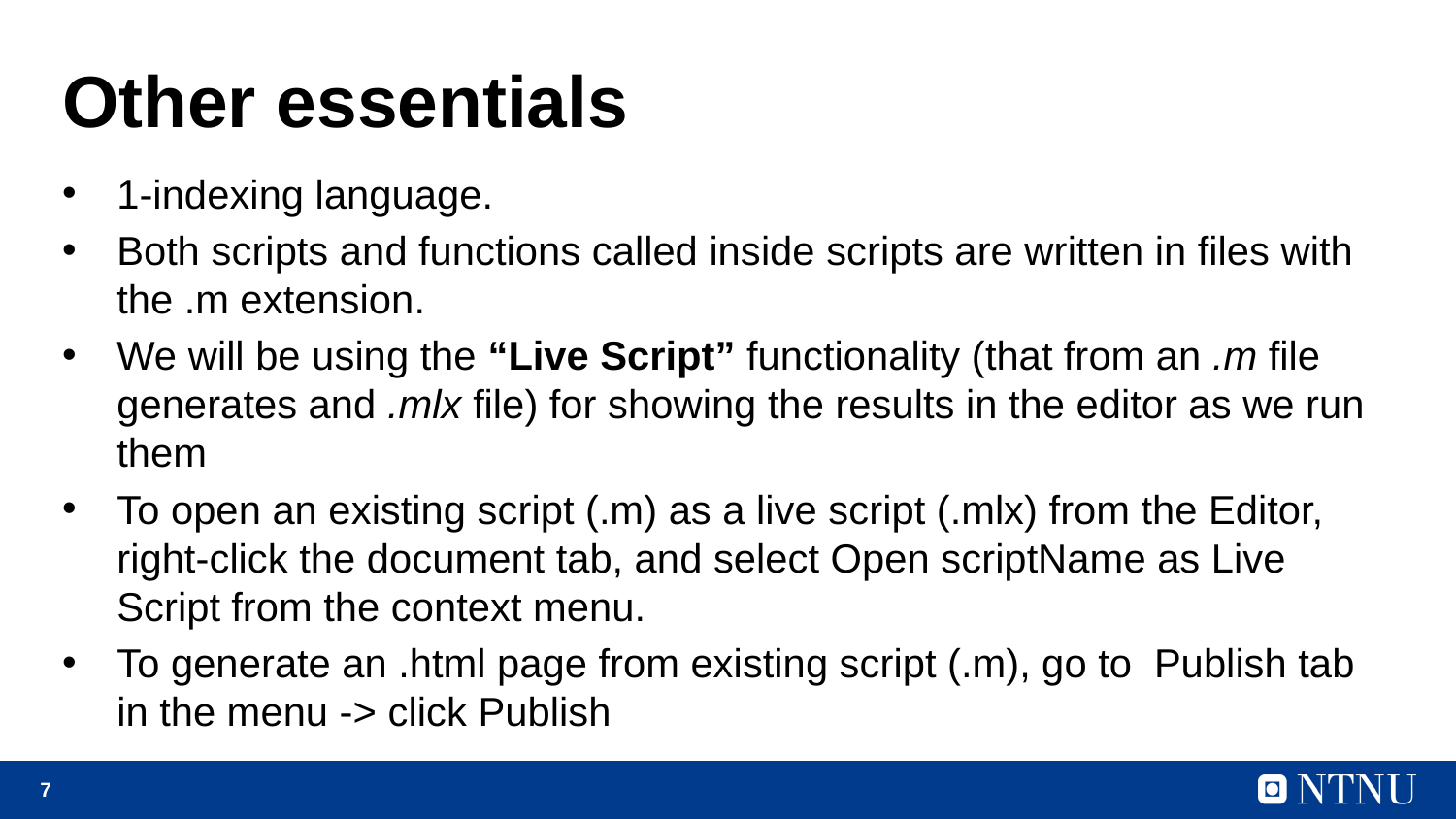

# Other essentials
1-indexing language.
Both scripts and functions called inside scripts are written in files with the .m extension.
We will be using the “Live Script” functionality (that from an .m file generates and .mlx file) for showing the results in the editor as we run them
To open an existing script (.m) as a live script (.mlx) from the Editor, right-click the document tab, and select Open scriptName as Live Script from the context menu.
To generate an .html page from existing script (.m), go to  Publish tab in the menu -> click Publish